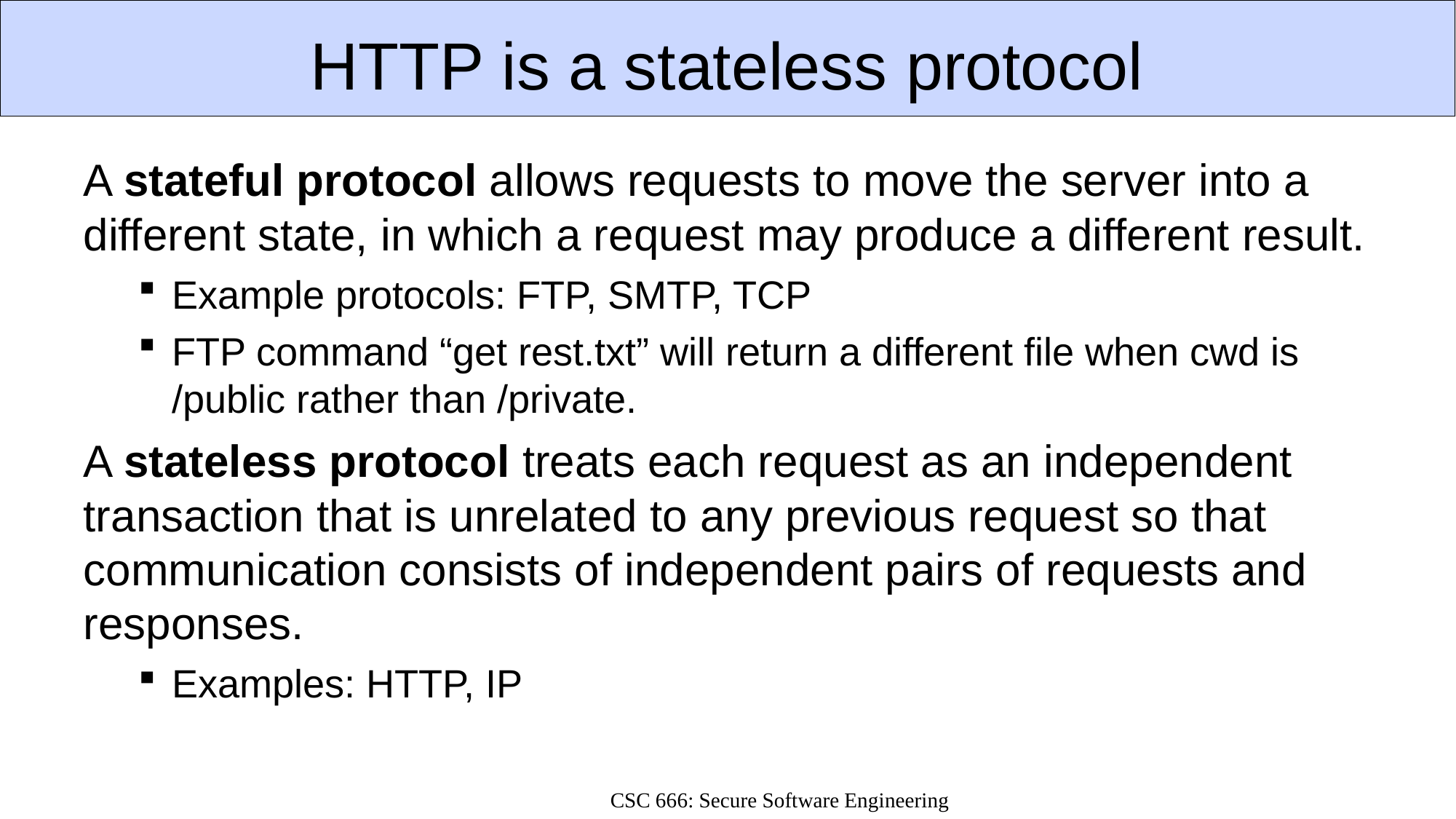

# HTTP is a stateless protocol
A stateful protocol allows requests to move the server into a different state, in which a request may produce a different result.
Example protocols: FTP, SMTP, TCP
FTP command “get rest.txt” will return a different file when cwd is /public rather than /private.
A stateless protocol treats each request as an independent transaction that is unrelated to any previous request so that communication consists of independent pairs of requests and responses.
Examples: HTTP, IP

CSC 666: Secure Software Engineering